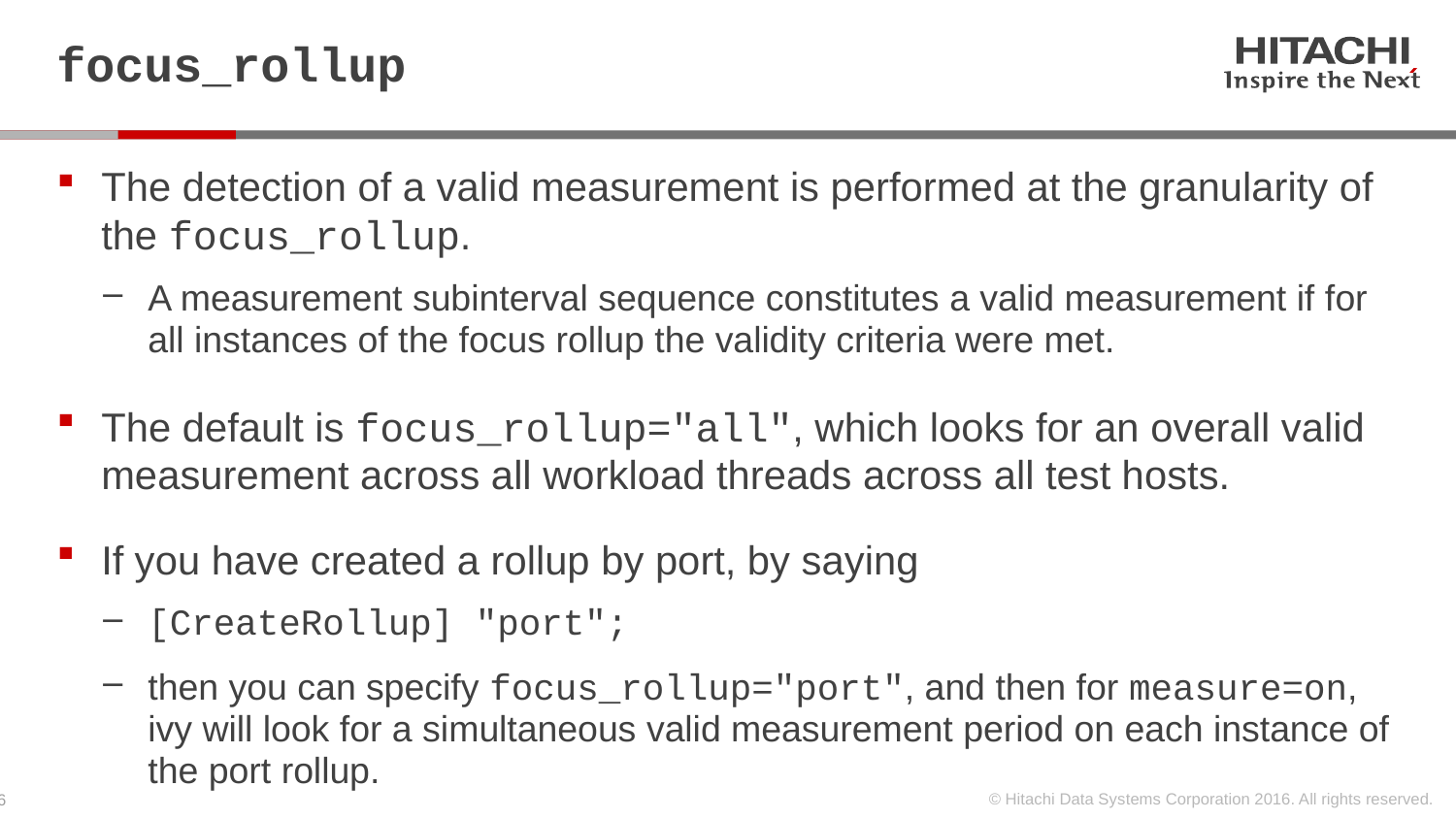

# focus_rollup
The detection of a valid measurement is performed at the granularity of the focus_rollup.
A measurement subinterval sequence constitutes a valid measurement if for all instances of the focus rollup the validity criteria were met.
The default is focus_rollup="all", which looks for an overall valid measurement across all workload threads across all test hosts.
If you have created a rollup by port, by saying
[CreateRollup] "port";
then you can specify focus_rollup="port", and then for measure=on, ivy will look for a simultaneous valid measurement period on each instance of the port rollup.